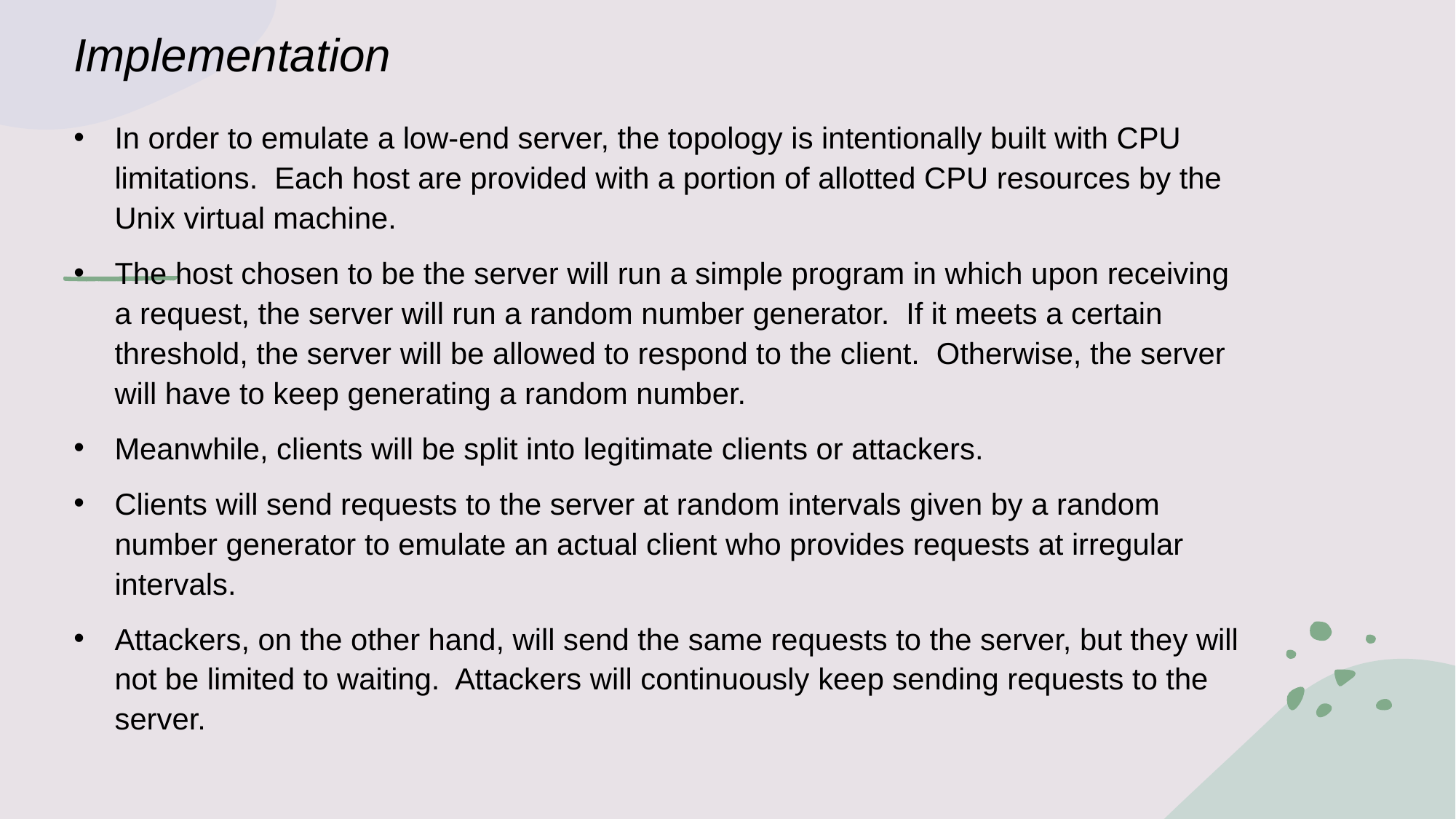

# Implementation
In order to emulate a low-end server, the topology is intentionally built with CPU limitations.  Each host are provided with a portion of allotted CPU resources by the Unix virtual machine.
The host chosen to be the server will run a simple program in which upon receiving a request, the server will run a random number generator.  If it meets a certain threshold, the server will be allowed to respond to the client.  Otherwise, the server will have to keep generating a random number.
Meanwhile, clients will be split into legitimate clients or attackers.
Clients will send requests to the server at random intervals given by a random number generator to emulate an actual client who provides requests at irregular intervals.
Attackers, on the other hand, will send the same requests to the server, but they will not be limited to waiting.  Attackers will continuously keep sending requests to the server.